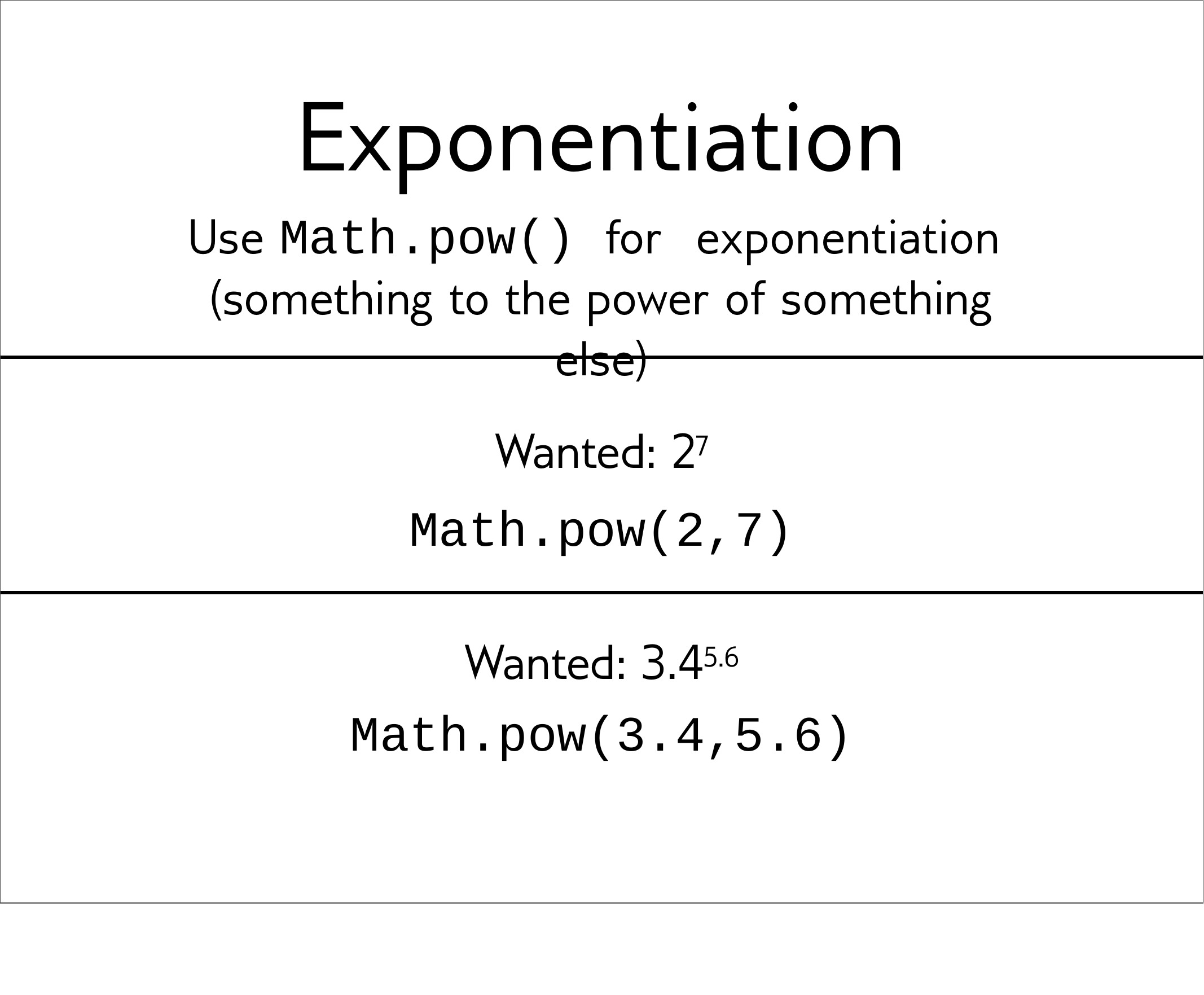

# Exponentiation
Use Math.pow() for	exponentiation  (something to the power of something else)

Wanted: 27
Math.pow(2,7)

Wanted: 3.45.6
Math.pow(3.4,5.6)